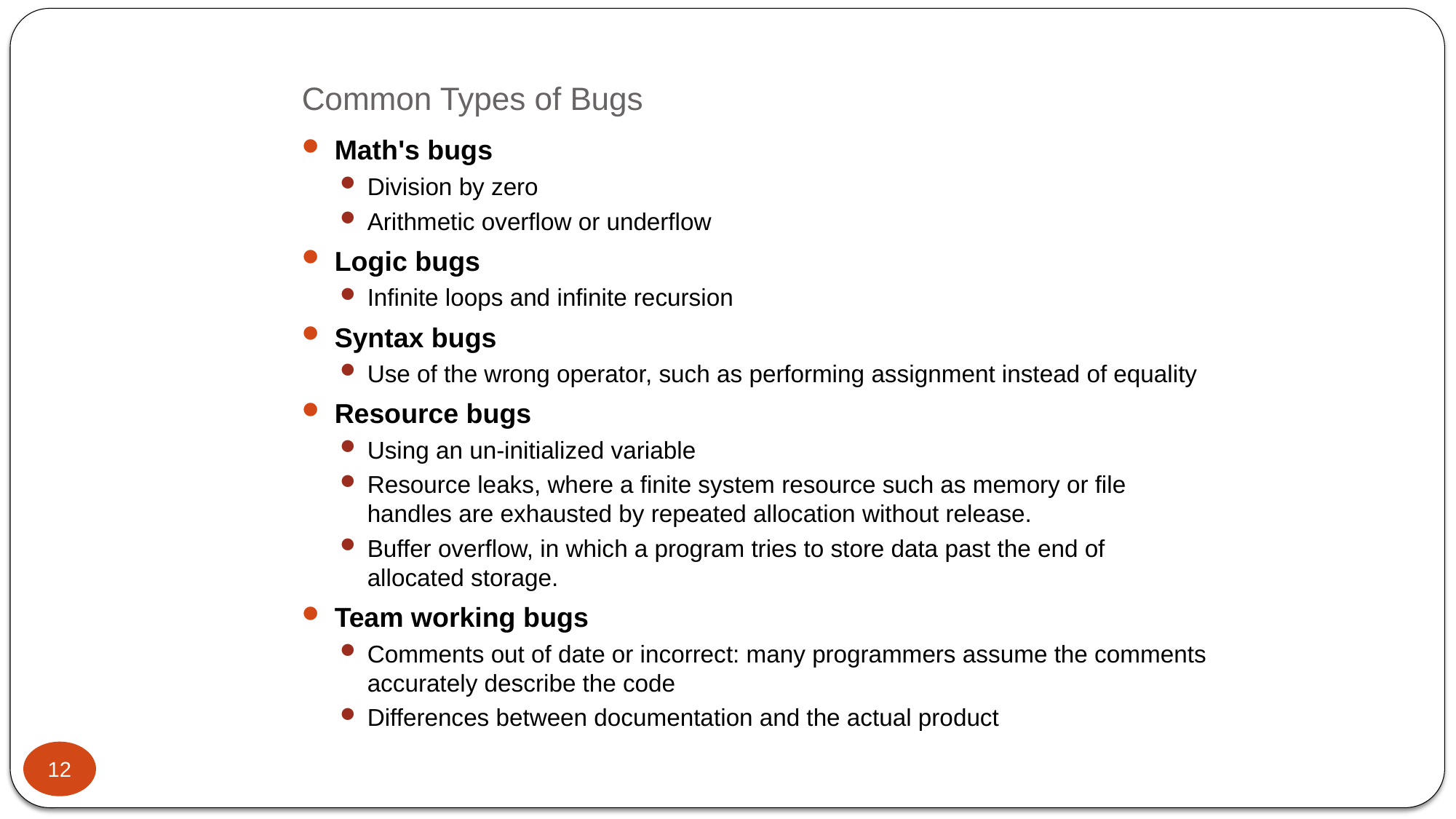

# Common Types of Bugs
Math's bugs
Division by zero
Arithmetic overflow or underflow
Logic bugs
Infinite loops and infinite recursion
Syntax bugs
Use of the wrong operator, such as performing assignment instead of equality
Resource bugs
Using an un-initialized variable
Resource leaks, where a finite system resource such as memory or file handles are exhausted by repeated allocation without release.
Buffer overflow, in which a program tries to store data past the end of allocated storage.
Team working bugs
Comments out of date or incorrect: many programmers assume the comments accurately describe the code
Differences between documentation and the actual product
12